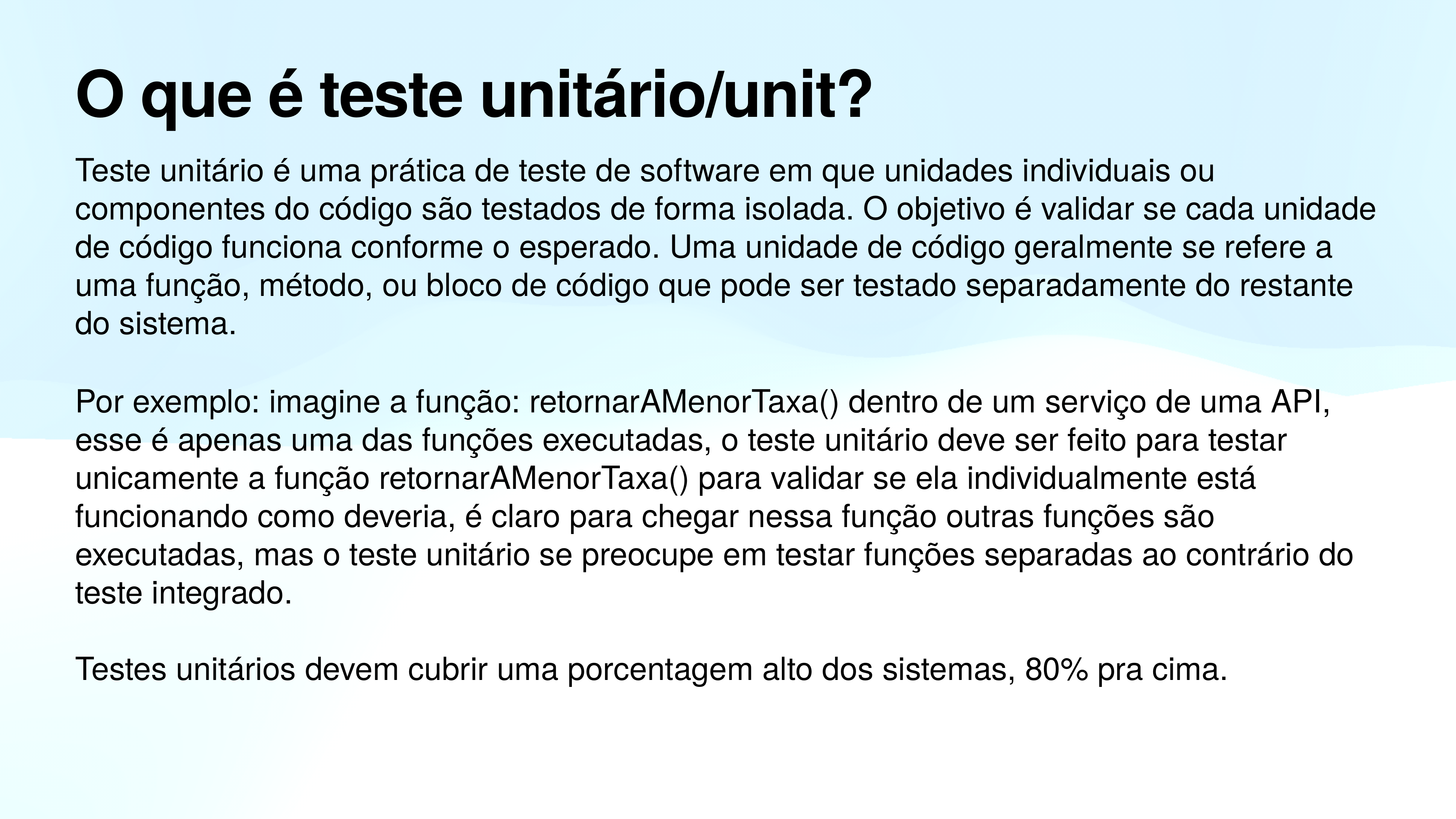

# O que é teste unitário/unit?
Teste unitário é uma prática de teste de software em que unidades individuais ou componentes do código são testados de forma isolada. O objetivo é validar se cada unidade de código funciona conforme o esperado. Uma unidade de código geralmente se refere a uma função, método, ou bloco de código que pode ser testado separadamente do restante do sistema.

Por exemplo: imagine a função: retornarAMenorTaxa() dentro de um serviço de uma API, esse é apenas uma das funções executadas, o teste unitário deve ser feito para testar unicamente a função retornarAMenorTaxa() para validar se ela individualmente está funcionando como deveria, é claro para chegar nessa função outras funções são executadas, mas o teste unitário se preocupe em testar funções separadas ao contrário do teste integrado.

Testes unitários devem cubrir uma porcentagem alto dos sistemas, 80% pra cima.